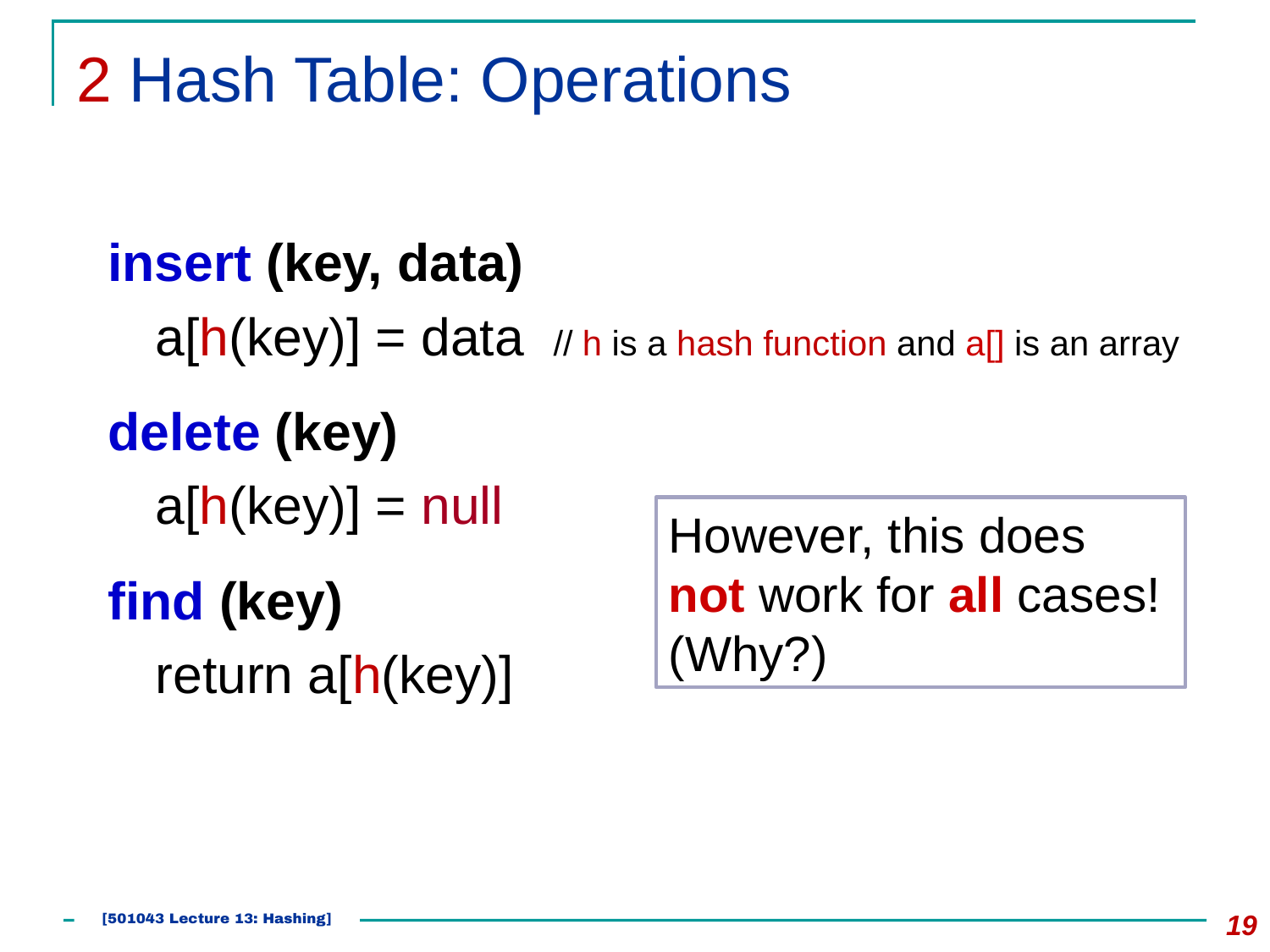

# 2 Hash Table: Operations
insert (key, data)
	a[h(key)] = data  // h is a hash function and a[] is an array
delete (key)
	a[h(key)] = null
find (key)
	return a[h(key)]
However, this does not work for all cases! (Why?)
19
[501043 Lecture 13: Hashing]